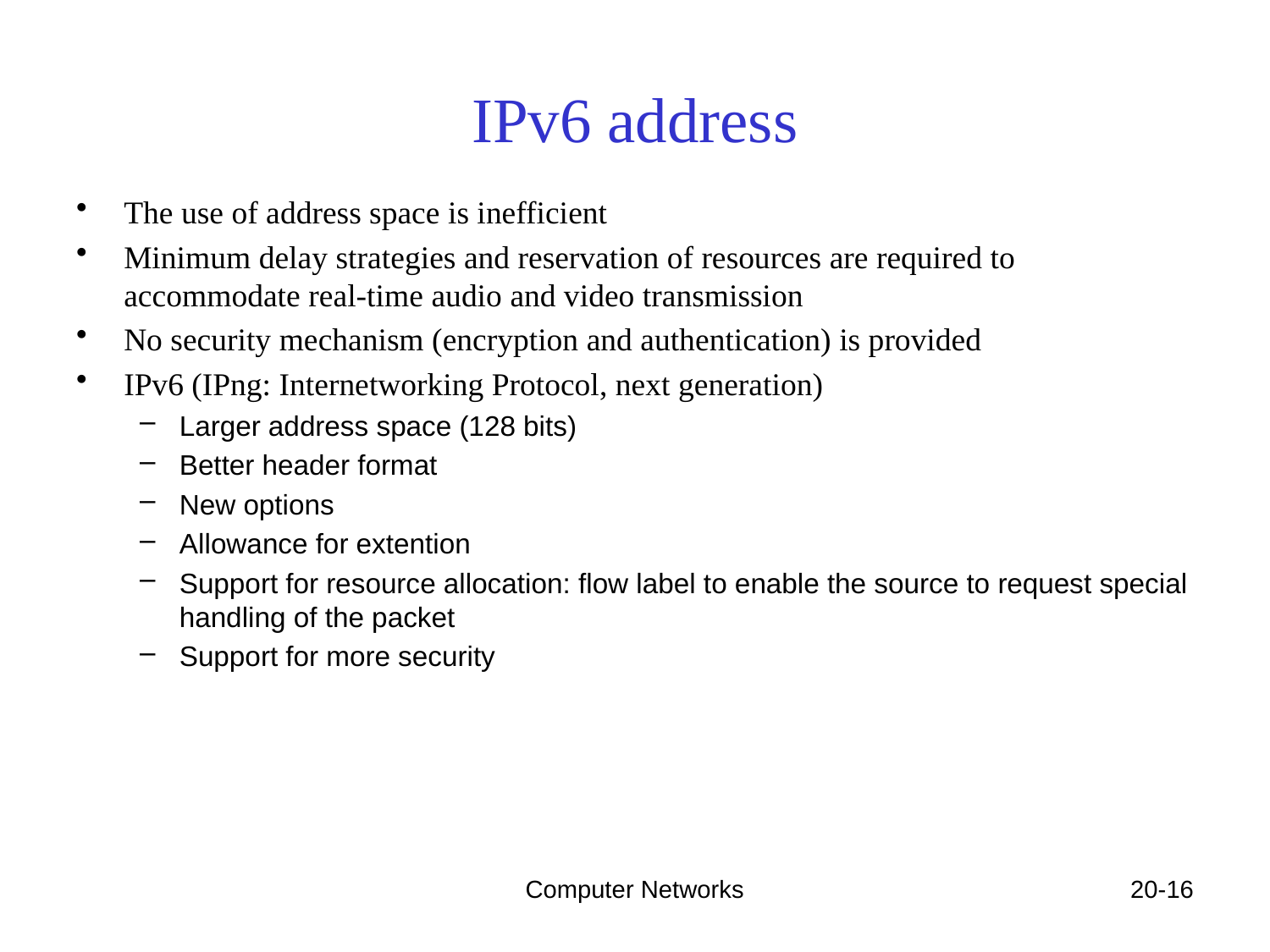

# IPv6 address
The use of address space is inefficient
Minimum delay strategies and reservation of resources are required to accommodate real-time audio and video transmission
No security mechanism (encryption and authentication) is provided
IPv6 (IPng: Internetworking Protocol, next generation)
Larger address space (128 bits)
Better header format
New options
Allowance for extention
Support for resource allocation: flow label to enable the source to request special handling of the packet
Support for more security
Computer Networks
20-16